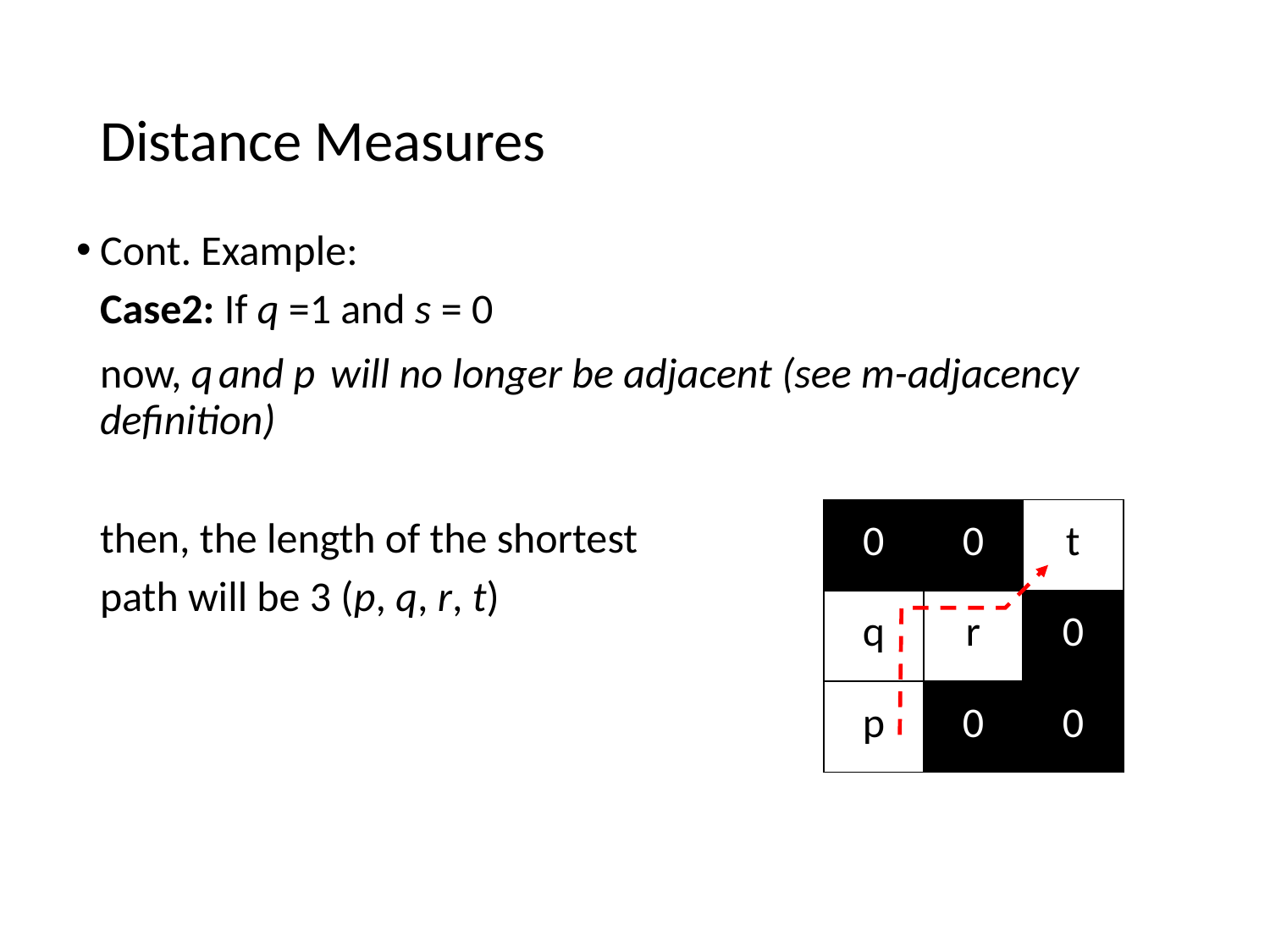

# Distance Measures
Cont. Example:
	Case2: If q =1 and s = 0
	now, q and p  will no longer be adjacent (see m-adjacency definition)

	then, the length of the shortest
	path will be 3 (p, q, r, t)

| 0 | 0 | t |
| --- | --- | --- |
| q | r | 0 |
| p | 0 | 0 |